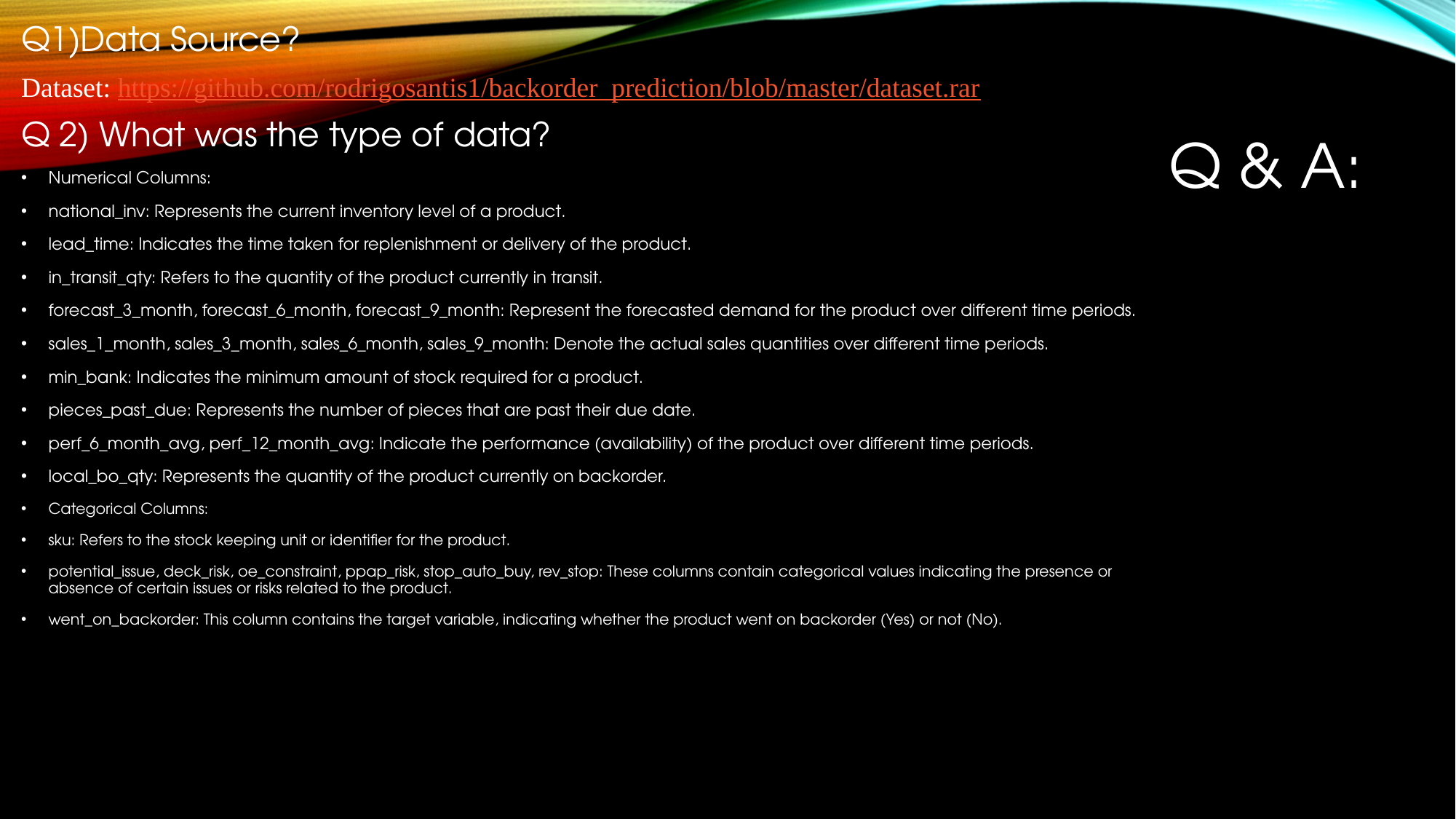

Q1)Data Source?
Dataset: https://github.com/rodrigosantis1/backorder_prediction/blob/master/dataset.rar
Q 2) What was the type of data?
Numerical Columns:
national_inv: Represents the current inventory level of a product.
lead_time: Indicates the time taken for replenishment or delivery of the product.
in_transit_qty: Refers to the quantity of the product currently in transit.
forecast_3_month, forecast_6_month, forecast_9_month: Represent the forecasted demand for the product over different time periods.
sales_1_month, sales_3_month, sales_6_month, sales_9_month: Denote the actual sales quantities over different time periods.
min_bank: Indicates the minimum amount of stock required for a product.
pieces_past_due: Represents the number of pieces that are past their due date.
perf_6_month_avg, perf_12_month_avg: Indicate the performance (availability) of the product over different time periods.
local_bo_qty: Represents the quantity of the product currently on backorder.
Categorical Columns:
sku: Refers to the stock keeping unit or identifier for the product.
potential_issue, deck_risk, oe_constraint, ppap_risk, stop_auto_buy, rev_stop: These columns contain categorical values indicating the presence or absence of certain issues or risks related to the product.
went_on_backorder: This column contains the target variable, indicating whether the product went on backorder (Yes) or not (No).

# Q & A: